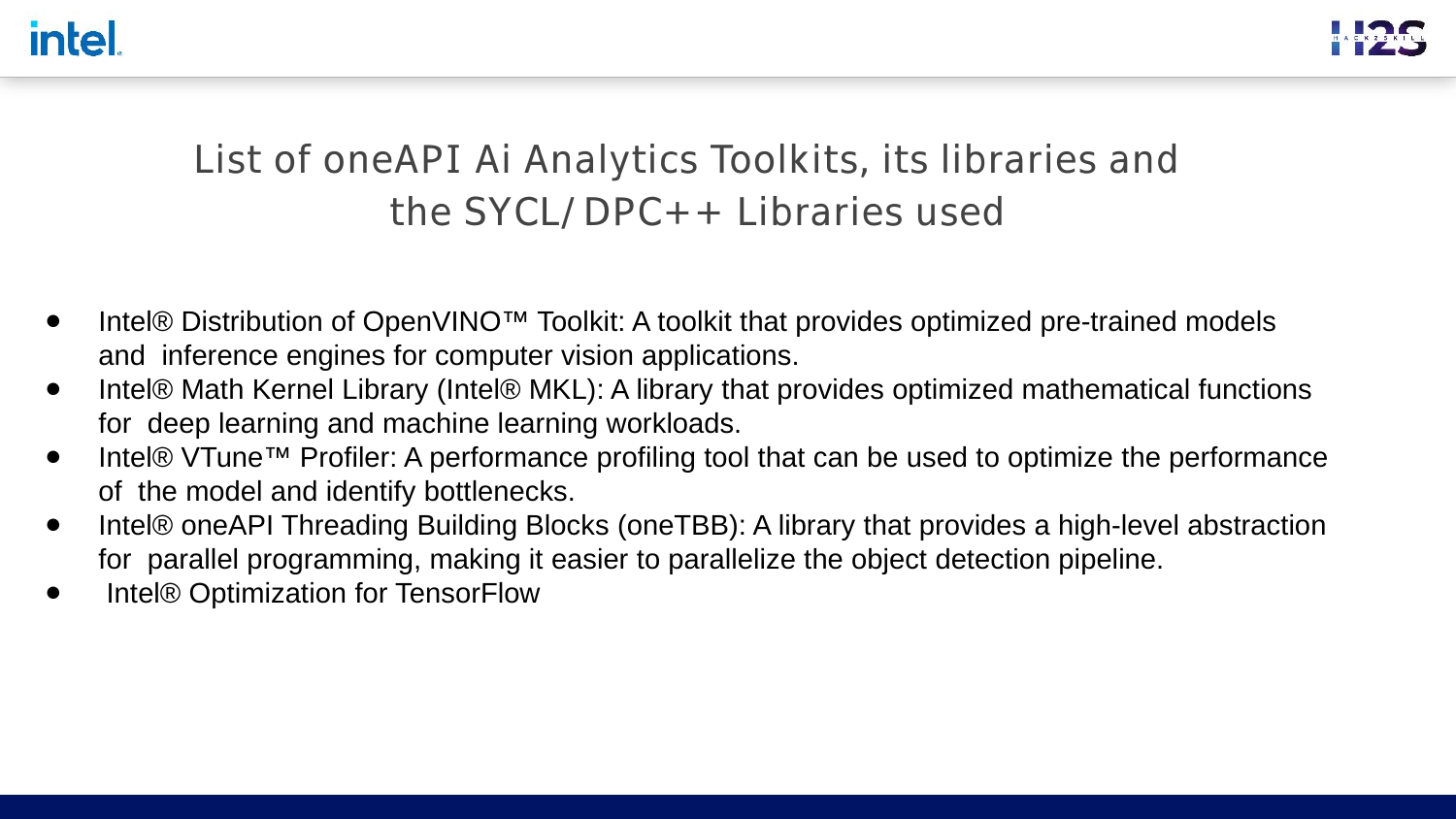

# List of oneAPI Ai Analytics Toolkits, its libraries and  the SYCL/DPC++ Libraries used
Intel® Distribution of OpenVINO™ Toolkit: A toolkit that provides optimized pre-trained models and  inference engines for computer vision applications.
Intel® Math Kernel Library (Intel® MKL): A library that provides optimized mathematical functions for  deep learning and machine learning workloads.
Intel® VTune™ Profiler: A performance profiling tool that can be used to optimize the performance of  the model and identify bottlenecks.
Intel® oneAPI Threading Building Blocks (oneTBB): A library that provides a high-level abstraction for  parallel programming, making it easier to parallelize the object detection pipeline.
Intel® Optimization for TensorFlow